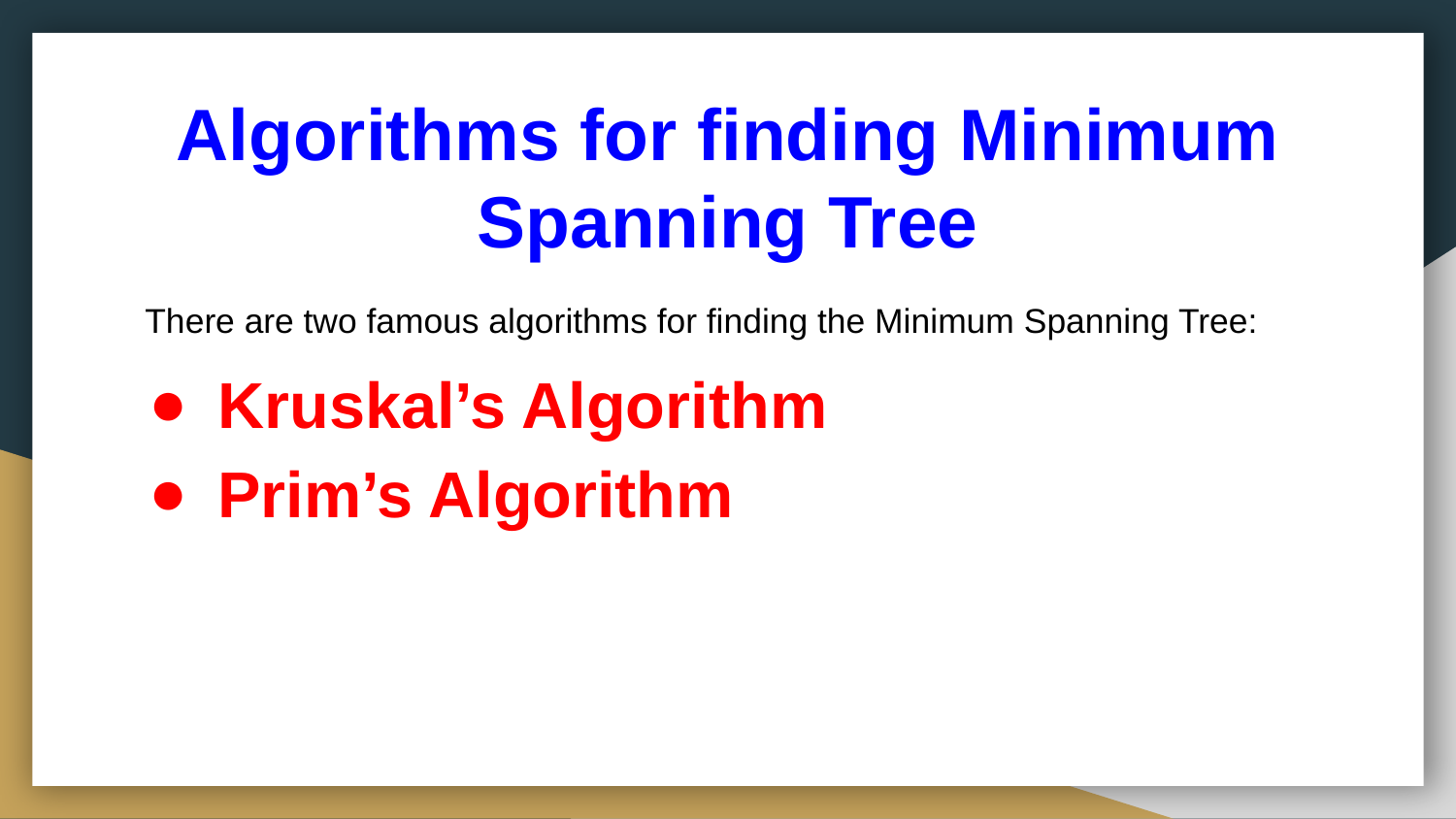

# Algorithms for finding Minimum Spanning Tree
There are two famous algorithms for finding the Minimum Spanning Tree:
Kruskal’s Algorithm
Prim’s Algorithm